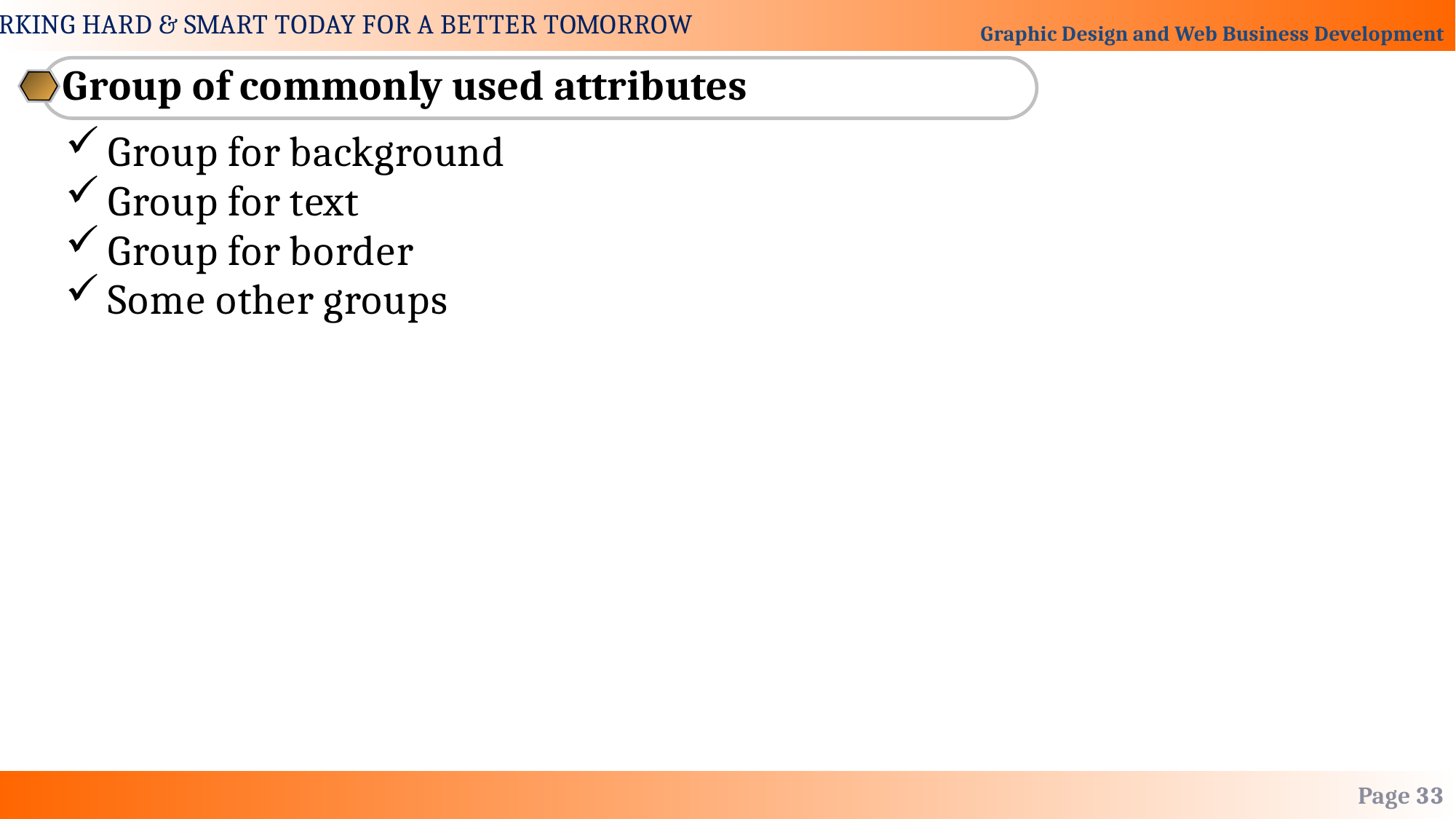

Group of commonly used attributes

Group for background
Group for text
Group for border
Some other groups
Page 33